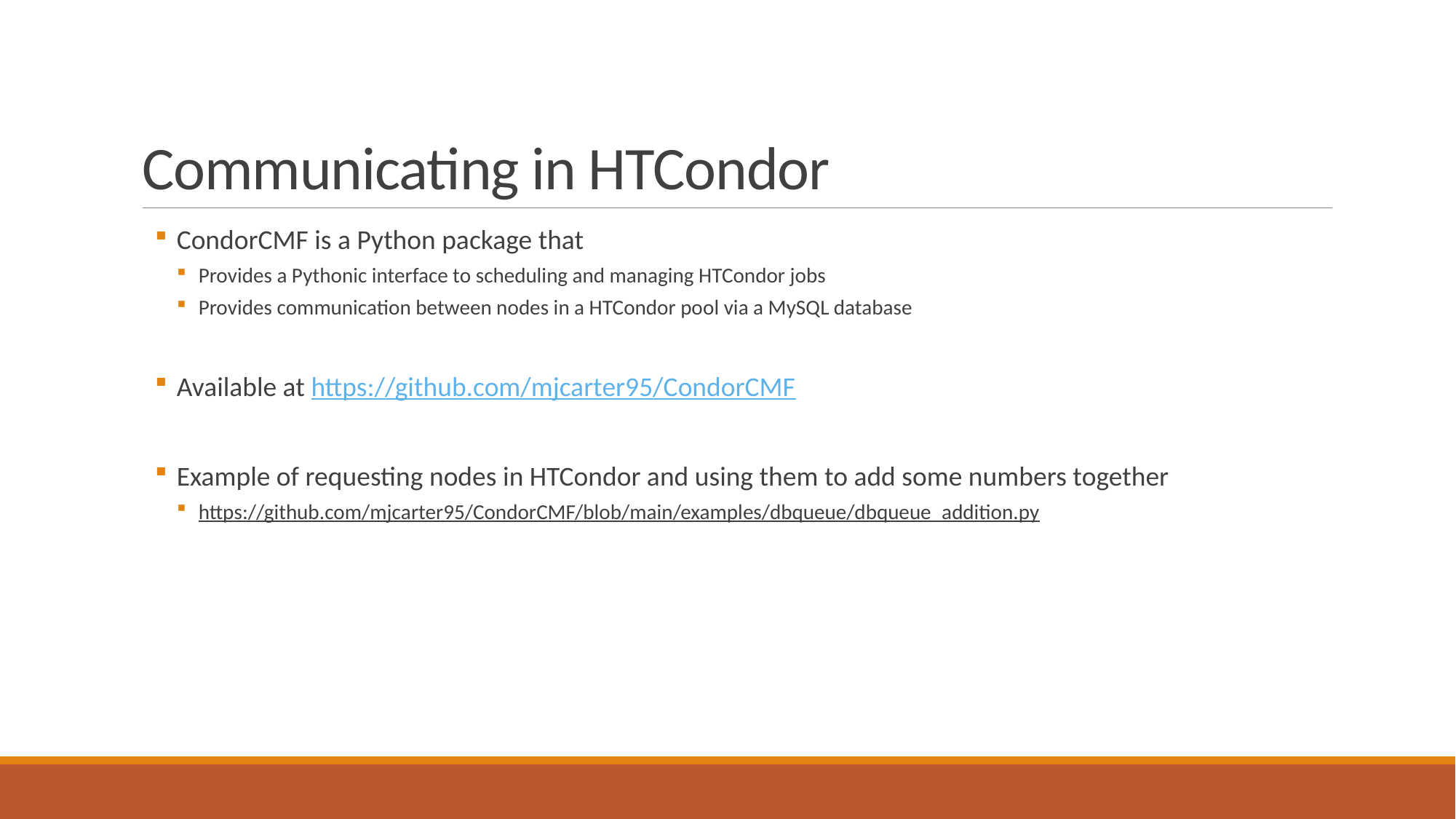

# Communicating in HTCondor
CondorCMF is a Python package that
Provides a Pythonic interface to scheduling and managing HTCondor jobs
Provides communication between nodes in a HTCondor pool via a MySQL database

Available at https://github.com/mjcarter95/CondorCMF

Example of requesting nodes in HTCondor and using them to add some numbers together
https://github.com/mjcarter95/CondorCMF/blob/main/examples/dbqueue/dbqueue_addition.py